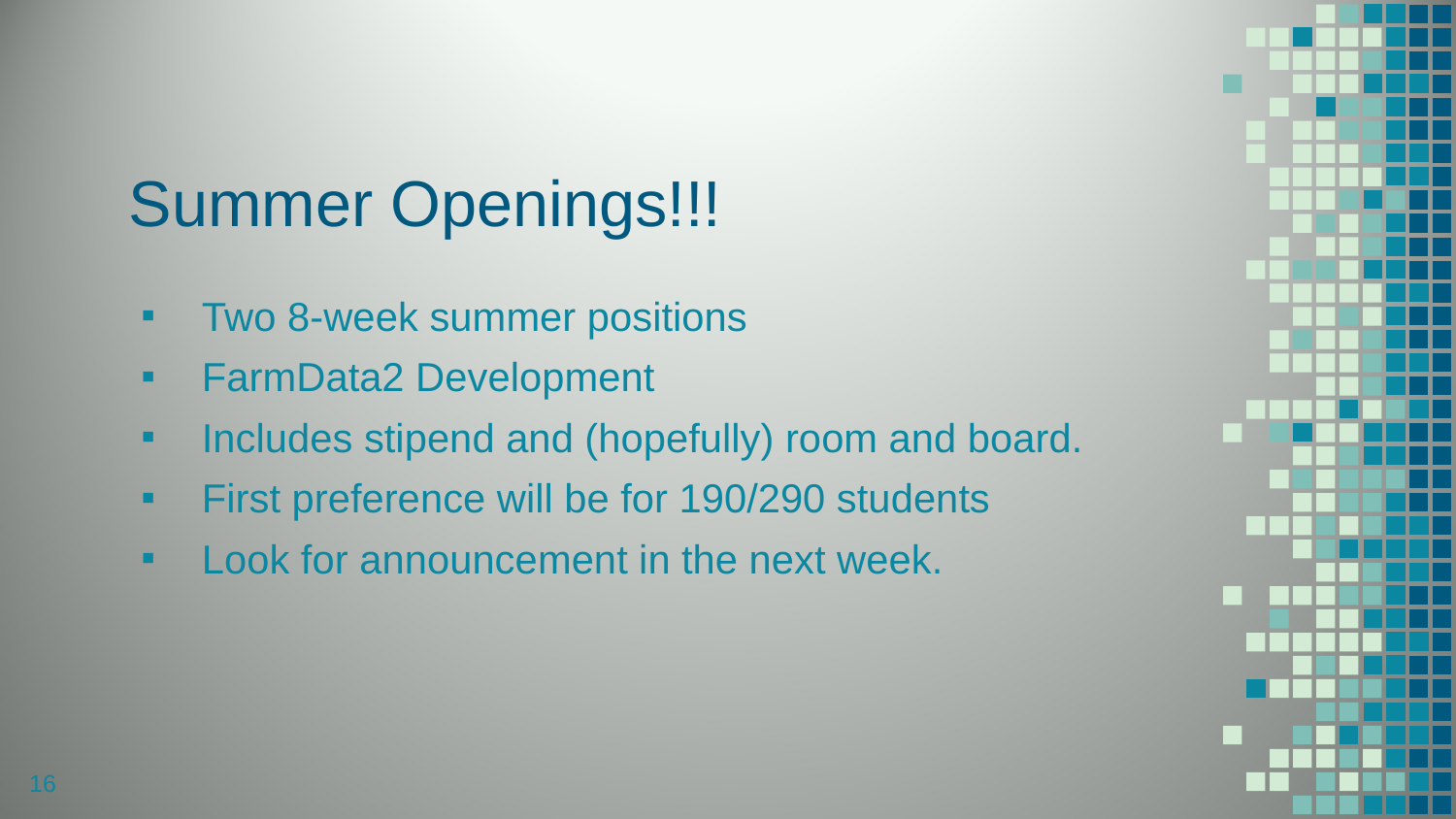

# Summer Openings!!!
Two 8-week summer positions
FarmData2 Development
Includes stipend and (hopefully) room and board.
First preference will be for 190/290 students
Look for announcement in the next week.
16